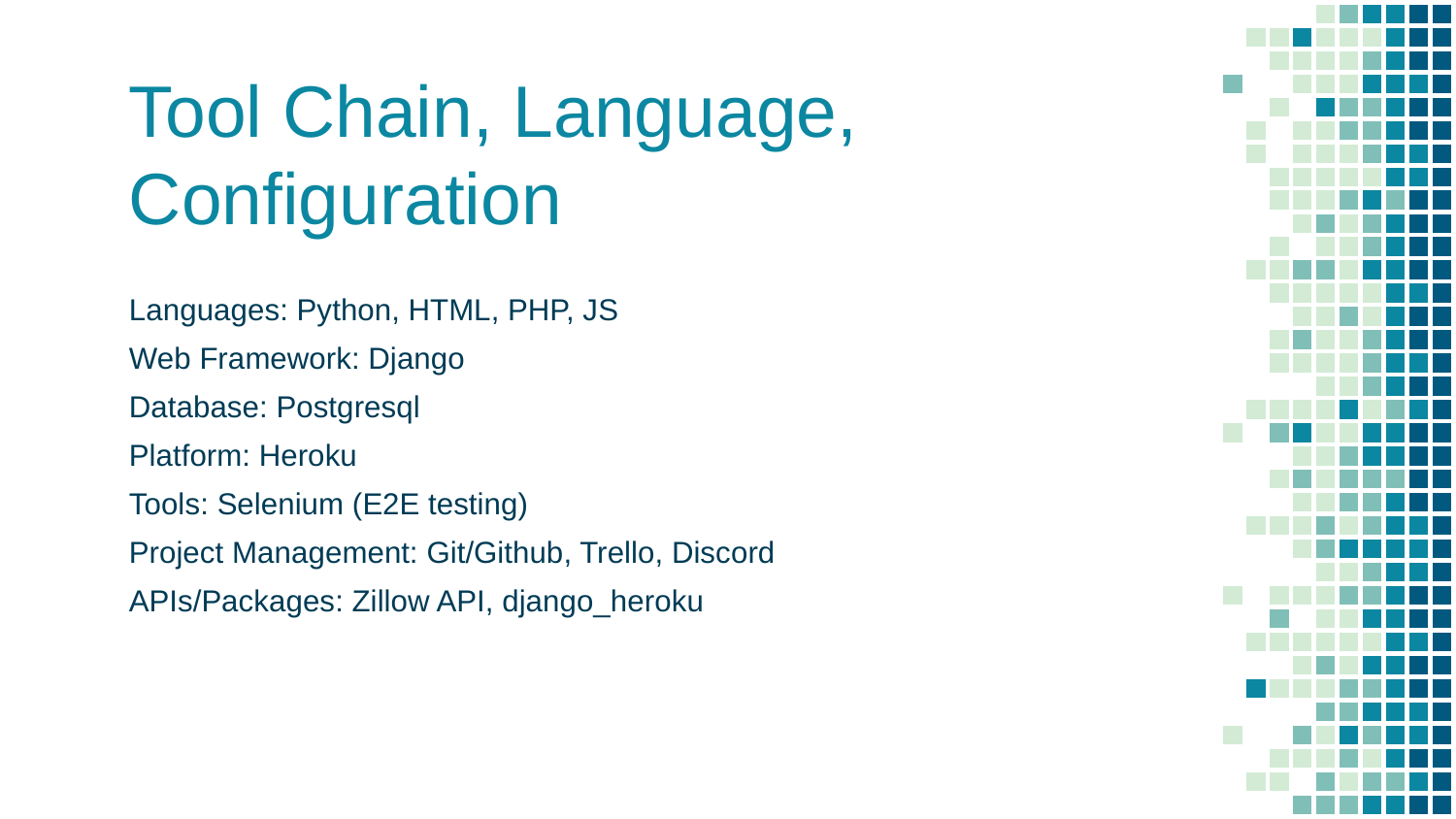

# Tool Chain, Language, Configuration
Languages: Python, HTML, PHP, JS
Web Framework: Django
Database: Postgresql
Platform: Heroku
Tools: Selenium (E2E testing)
Project Management: Git/Github, Trello, Discord
APIs/Packages: Zillow API, django_heroku